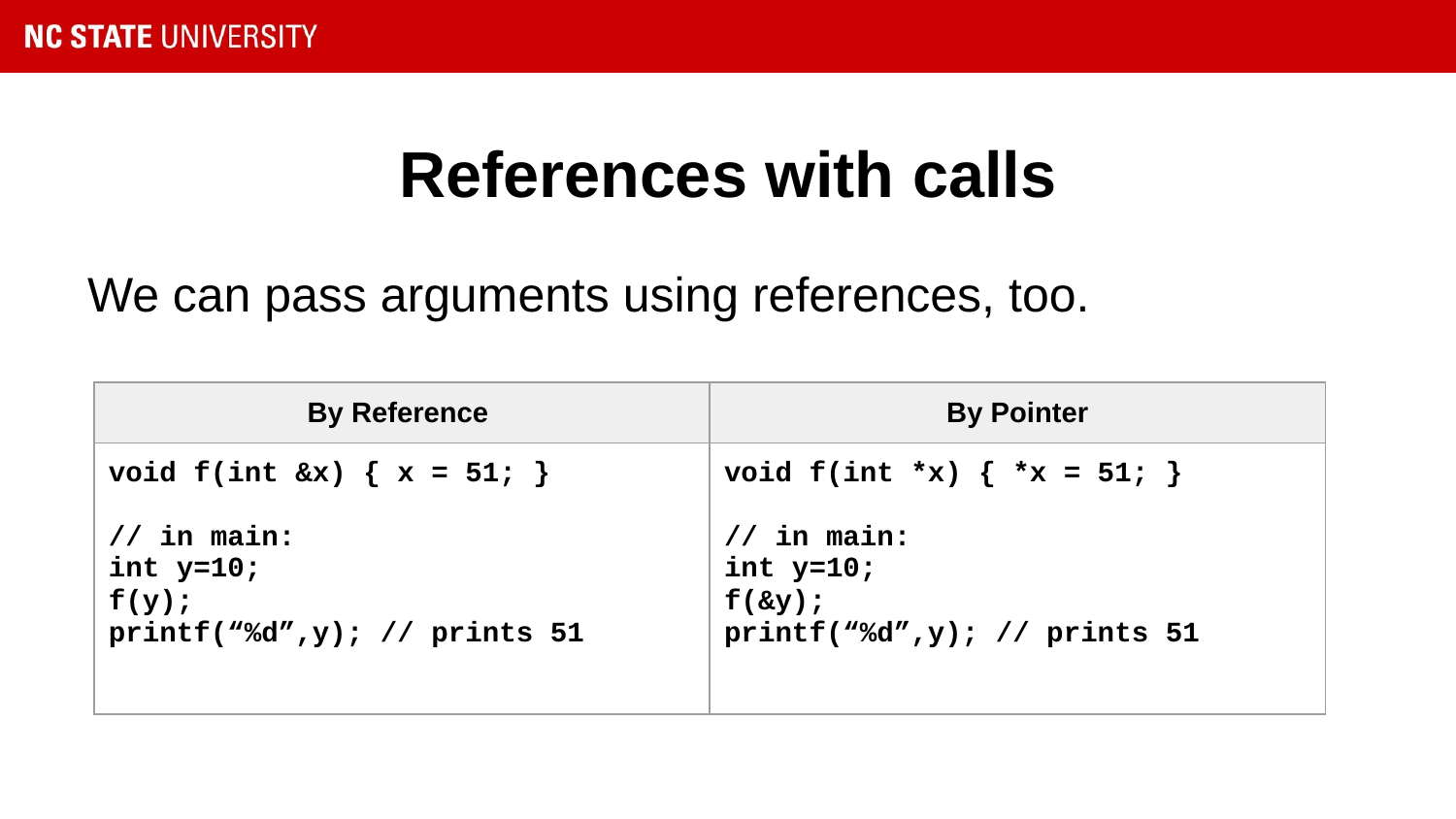

# References with calls
We can pass arguments using references, too.
| By Reference | By Pointer |
| --- | --- |
| void f(int &x) { x = 51; } // in main: int y=10; f(y); printf(“%d”,y); // prints 51 | void f(int \*x) { \*x = 51; } // in main: int y=10; f(&y); printf(“%d”,y); // prints 51 |